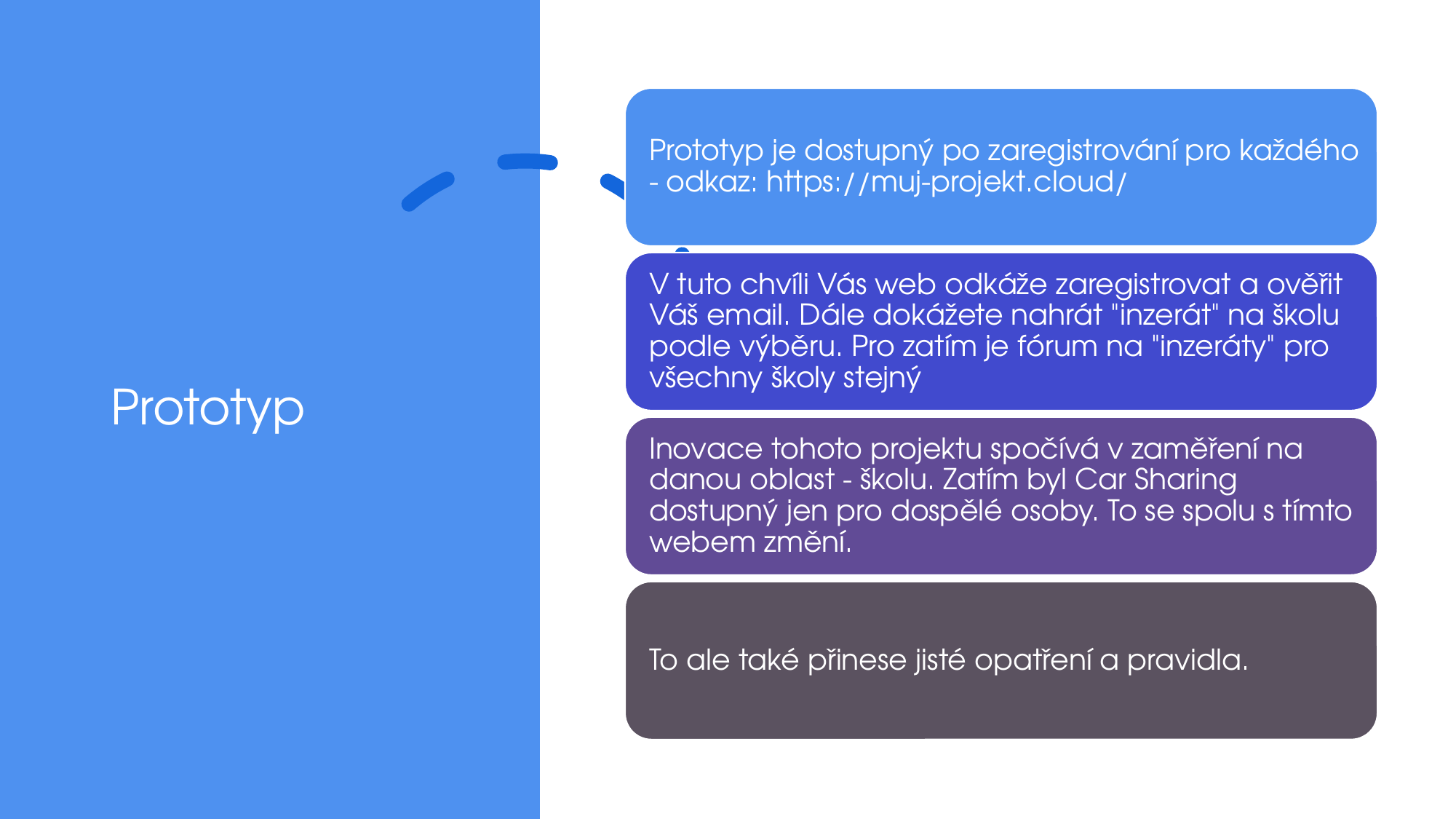

# Prototyp
Prototyp je dostupný po zaregistrování pro každého - odkaz: https://muj-projekt.cloud/
V tuto chvíli Vás web odkáže zaregistrovat a ověřit Váš email. Dále dokážete nahrát "inzerát" na školu podle výběru. Pro zatím je fórum na "inzeráty" pro všechny školy stejný
Inovace tohoto projektu spočívá v zaměření na danou oblast - školu. Zatím byl Car Sharing dostupný jen pro dospělé osoby. To se spolu s tímto webem změní.
To ale také přinese jisté opatření a pravidla.